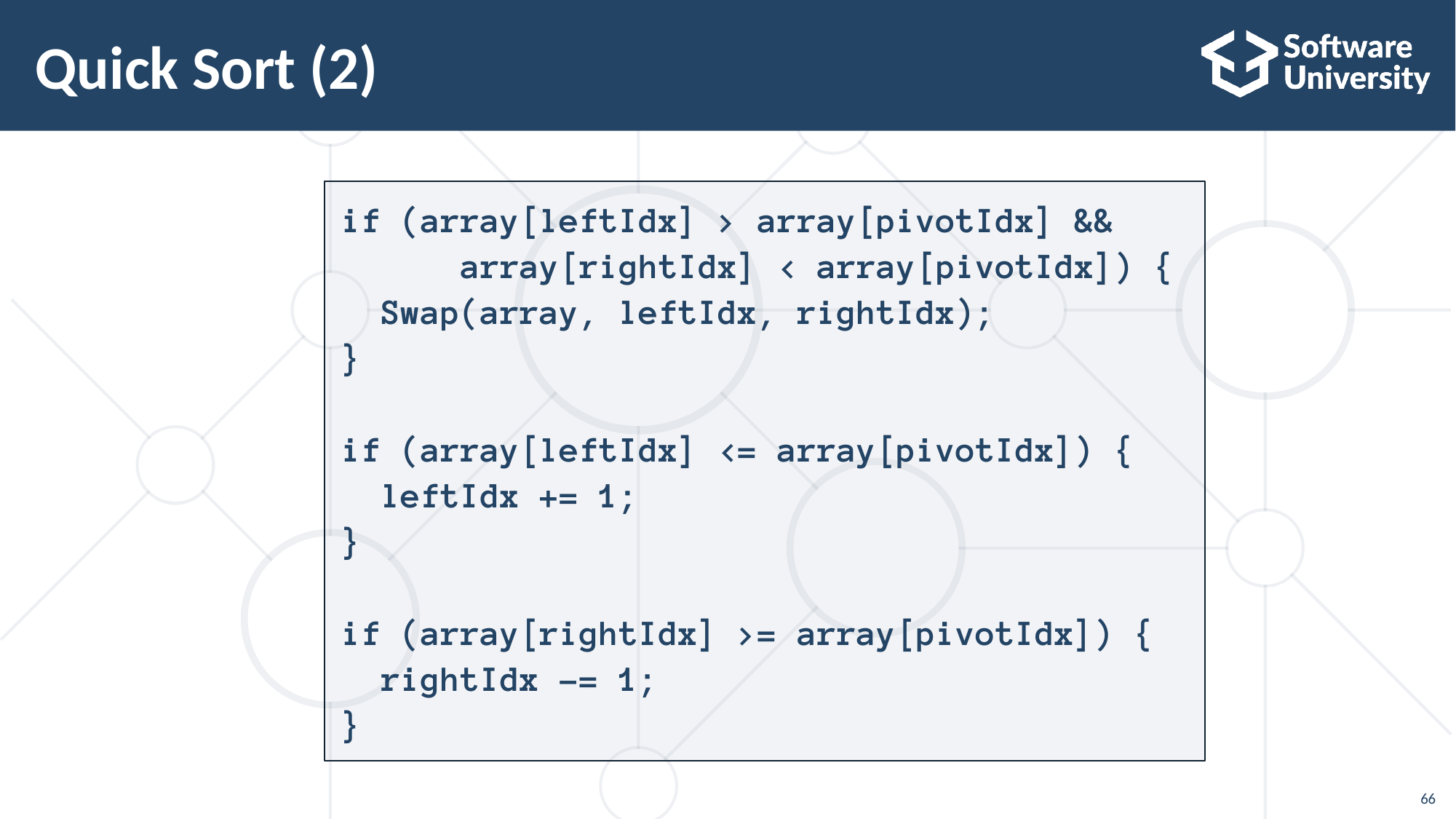

# Quick Sort (2)
if (array[leftIdx] > array[pivotIdx] &&
      array[rightIdx] < array[pivotIdx]) {
  Swap(array, leftIdx, rightIdx);
}

if (array[leftIdx] <= array[pivotIdx]) {
  leftIdx += 1;
}

if (array[rightIdx] >= array[pivotIdx]) {
  rightIdx -= 1;
}
66